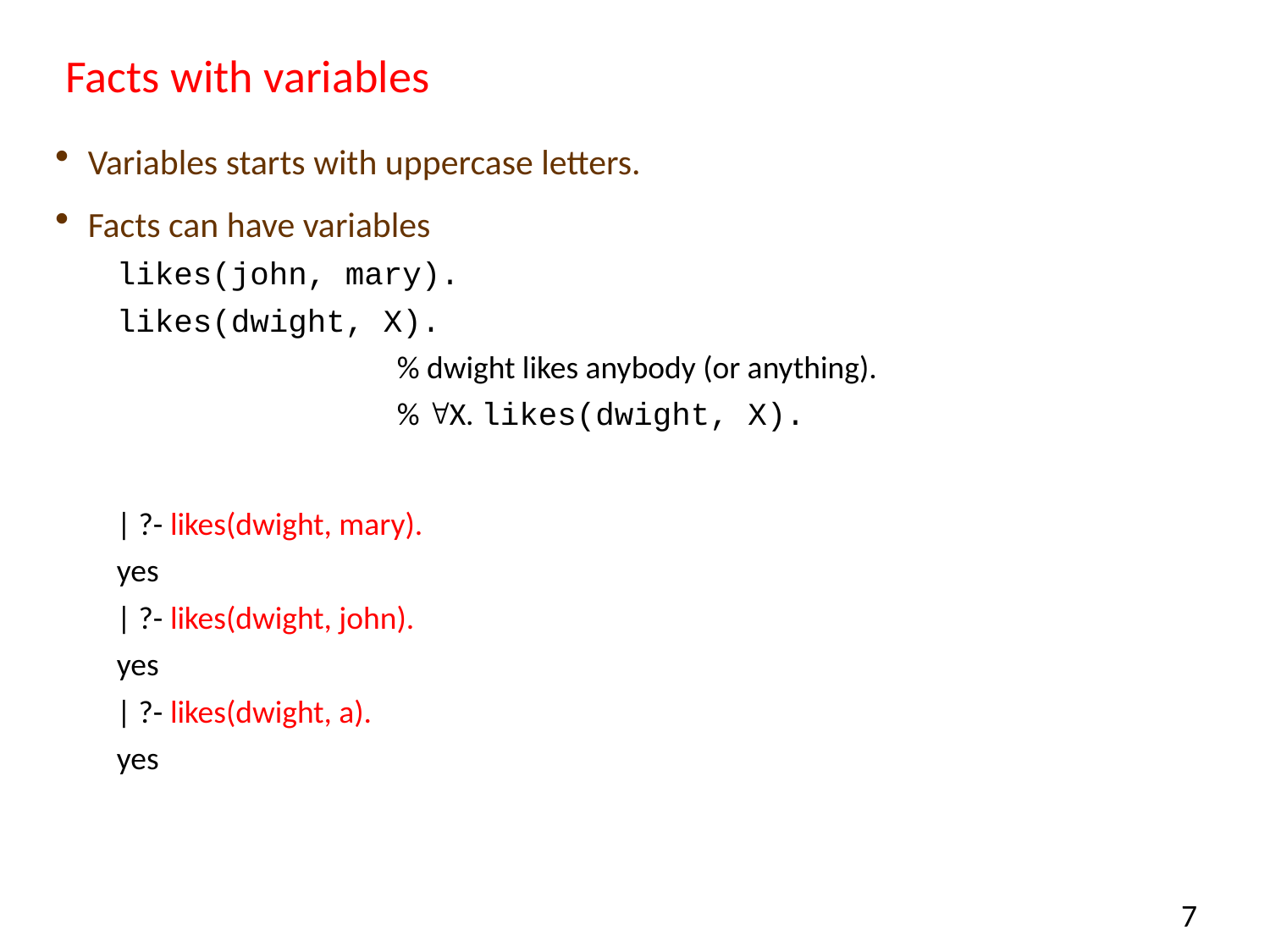

# Facts with variables
Variables starts with uppercase letters.
Facts can have variables
likes(john, mary).
likes(dwight, X).
			% dwight likes anybody (or anything).
			% ∀X. likes(dwight, X).

| ?- likes(dwight, mary).
yes
| ?- likes(dwight, john).
yes
| ?- likes(dwight, a).
yes

7